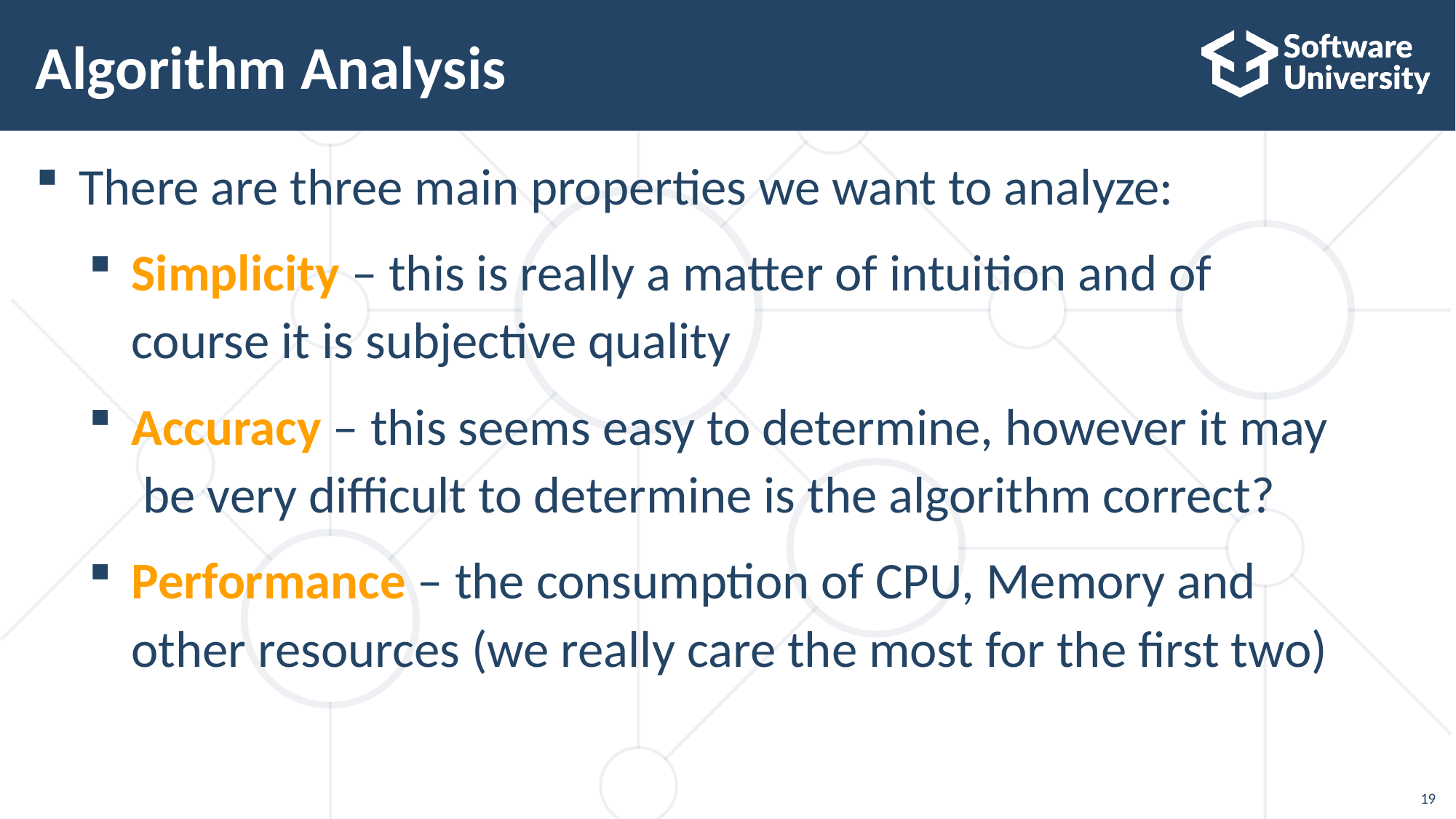

# Algorithm Analysis
There are three main properties we want to analyze:
Simplicity – this is really a matter of intuition and of            course it is subjective quality
Accuracy – this seems easy to determine, however it may         be very difficult to determine is the algorithm correct?
Performance – the consumption of CPU, Memory and           other resources (we really care the most for the first two)
19